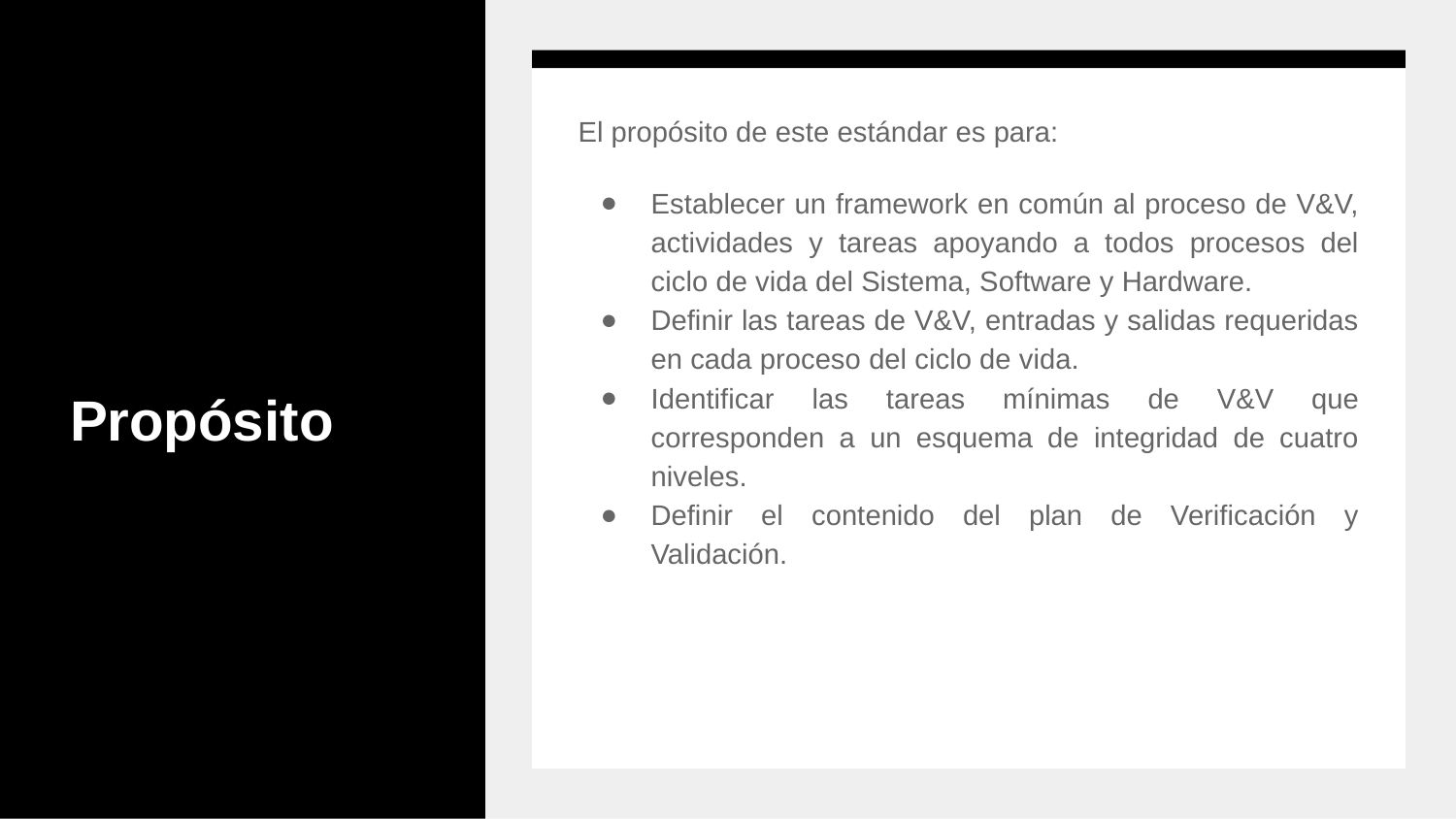

# Propósito
El propósito de este estándar es para:
Establecer un framework en común al proceso de V&V, actividades y tareas apoyando a todos procesos del ciclo de vida del Sistema, Software y Hardware.
Definir las tareas de V&V, entradas y salidas requeridas en cada proceso del ciclo de vida.
Identificar las tareas mínimas de V&V que corresponden a un esquema de integridad de cuatro niveles.
Definir el contenido del plan de Verificación y Validación.